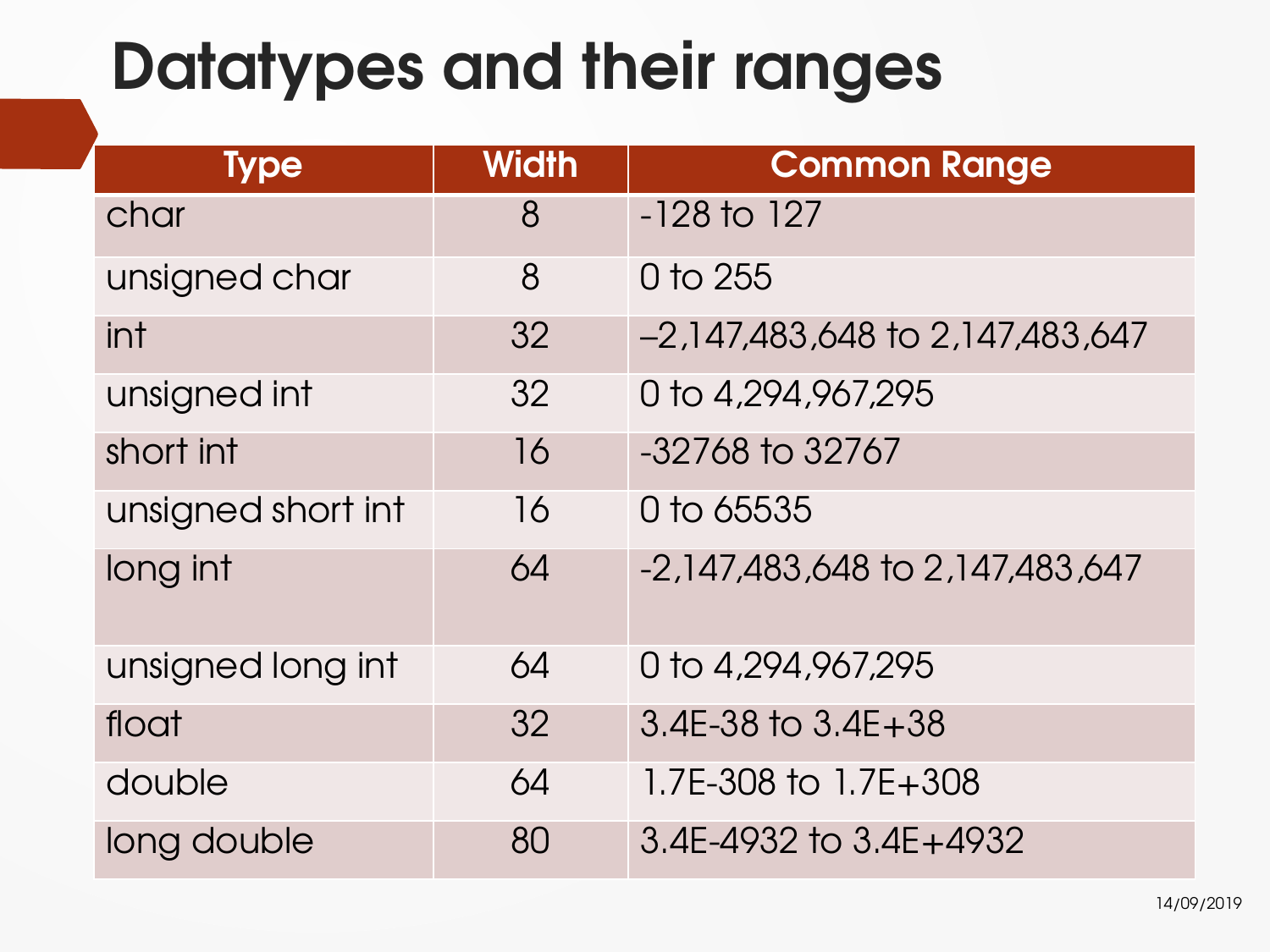

# Datatypes and their ranges
| Type | Width | Common Range |
| --- | --- | --- |
| char | 8 | -128 to 127 |
| unsigned char | 8 | 0 to 255 |
| int | 32 | –2,147,483,648 to 2,147,483,647 |
| unsigned int | 32 | 0 to 4,294,967,295 |
| short int | 16 | -32768 to 32767 |
| unsigned short int | 16 | 0 to 65535 |
| long int | 64 | -2,147,483,648 to 2,147,483,647 |
| unsigned long int | 64 | 0 to 4,294,967,295 |
| float | 32 | 3.4E-38 to 3.4E+38 |
| double | 64 | 1.7E-308 to 1.7E+308 |
| long double | 80 | 3.4E-4932 to 3.4E+4932 |
14/09/2019